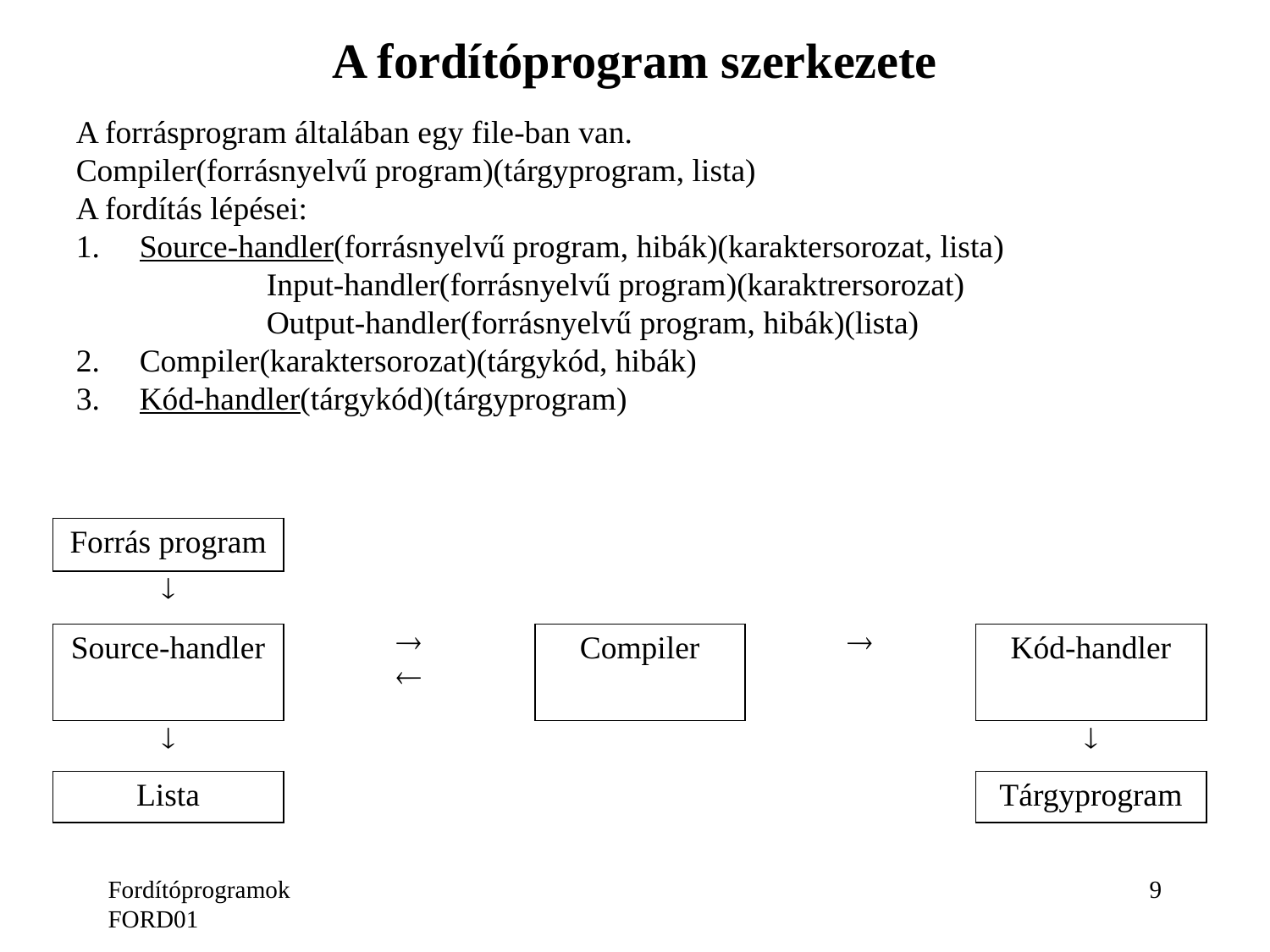

# A fordítóprogram szerkezete
A forrásprogram általában egy file-ban van.
Compiler(forrásnyelvű program)(tárgyprogram, lista)
A fordítás lépései:
Source-handler(forrásnyelvű program, hibák)(karaktersorozat, lista)
	Input-handler(forrásnyelvű program)(karaktrersorozat)
	Output-handler(forrásnyelvű program, hibák)(lista)
Compiler(karaktersorozat)(tárgykód, hibák)
Kód-handler(tárgykód)(tárgyprogram)

| Forrás program |  |  |  |  |
| --- | --- | --- | --- | --- |
| ↓ |  |  |  |  |
| Source-handler | → ← | Compiler | → | Kód-handler |
| ↓ |  |  |  | ↓ |
| Lista |  |  |  | Tárgyprogram |
Fordítóprogramok FORD01
9